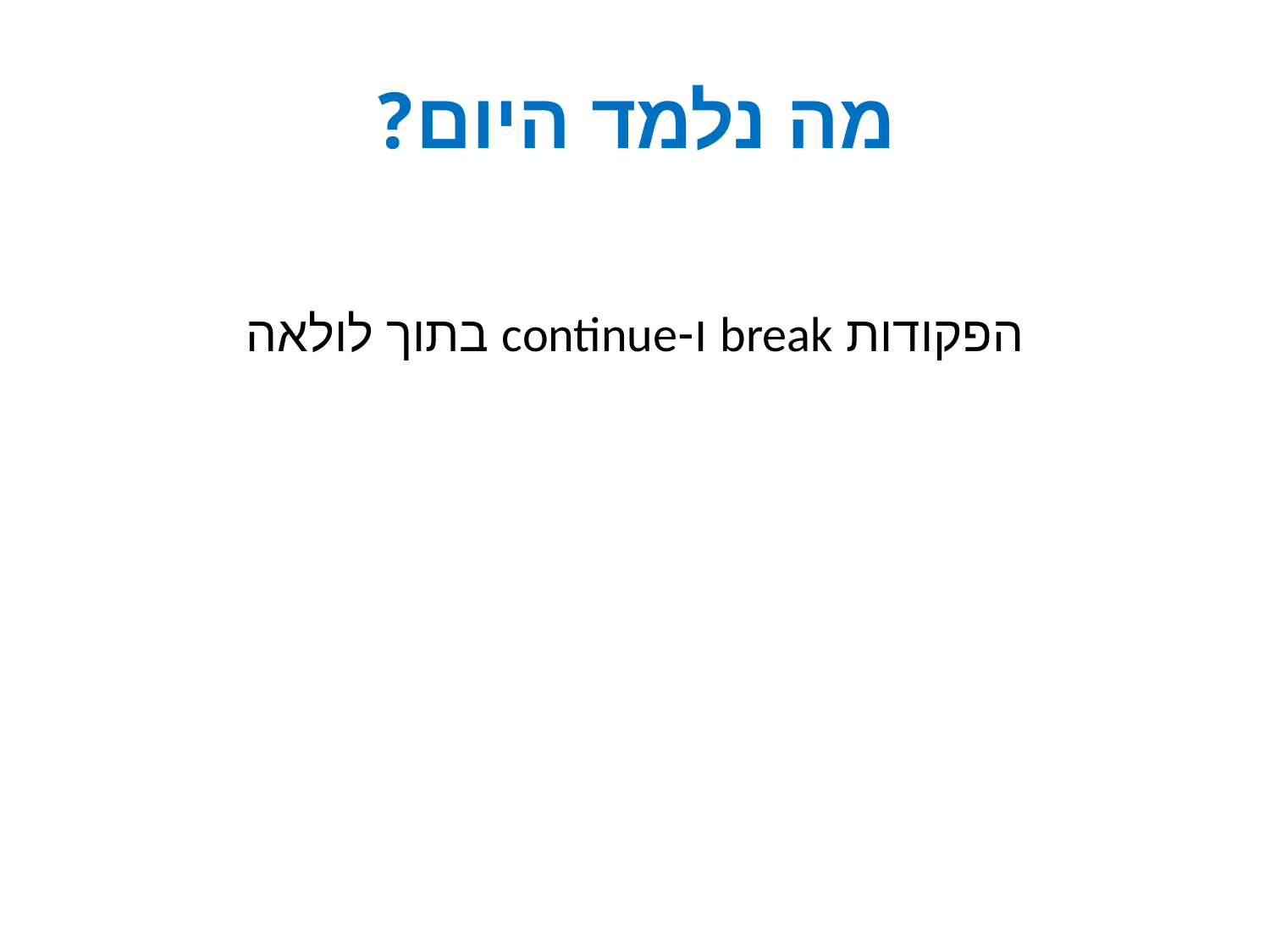

# מה נלמד היום?
הפקודות break ו-continue בתוך לולאה